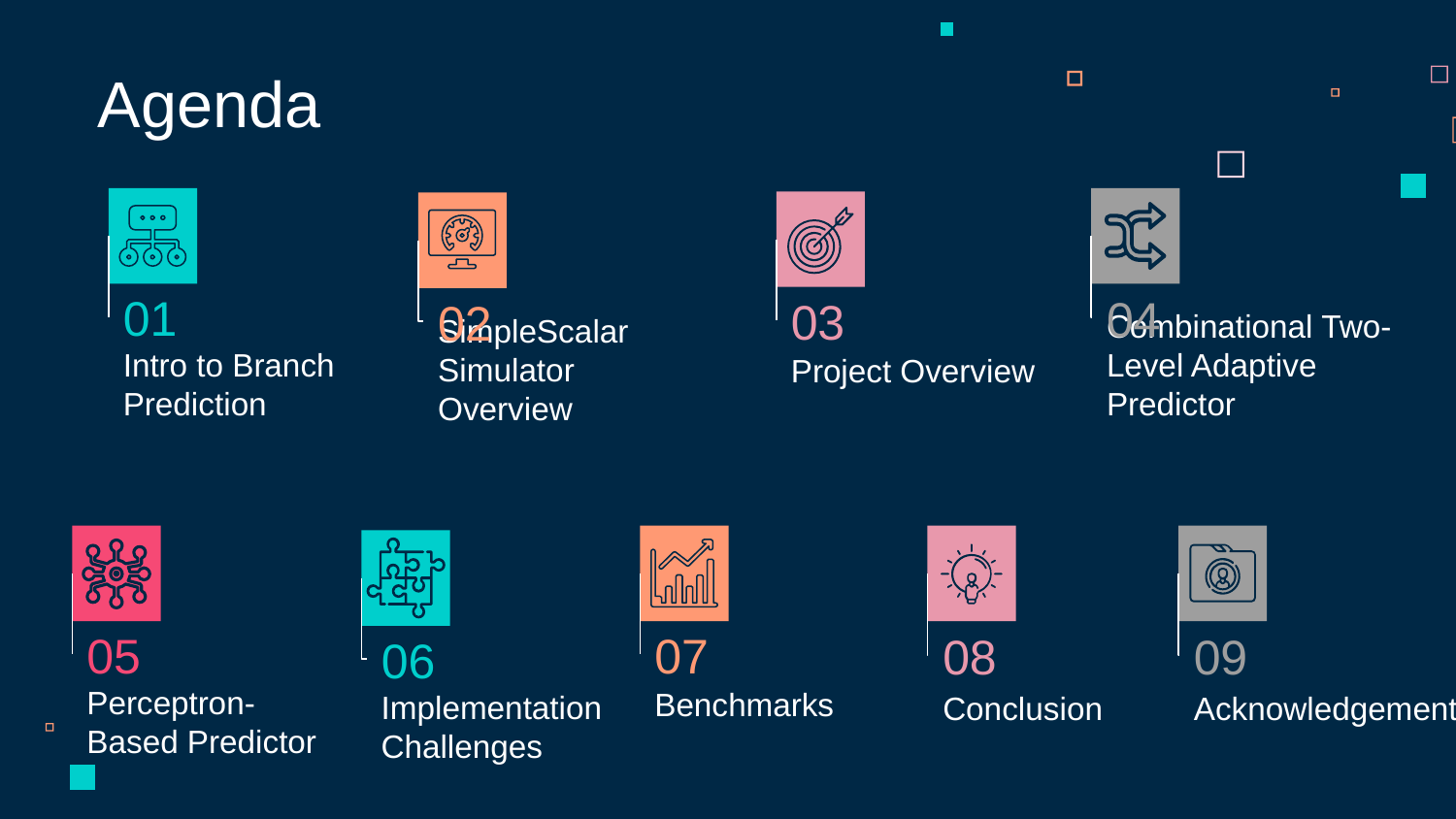

Agenda

01
04
03
02
Project Overview
# Intro to Branch Prediction
Combinational Two-Level Adaptive Predictor
SimpleScalar Simulator Overview

05
07
08
09
06
Benchmarks
Acknowledgements
Conclusion
Perceptron-Based Predictor
Implementation Challenges